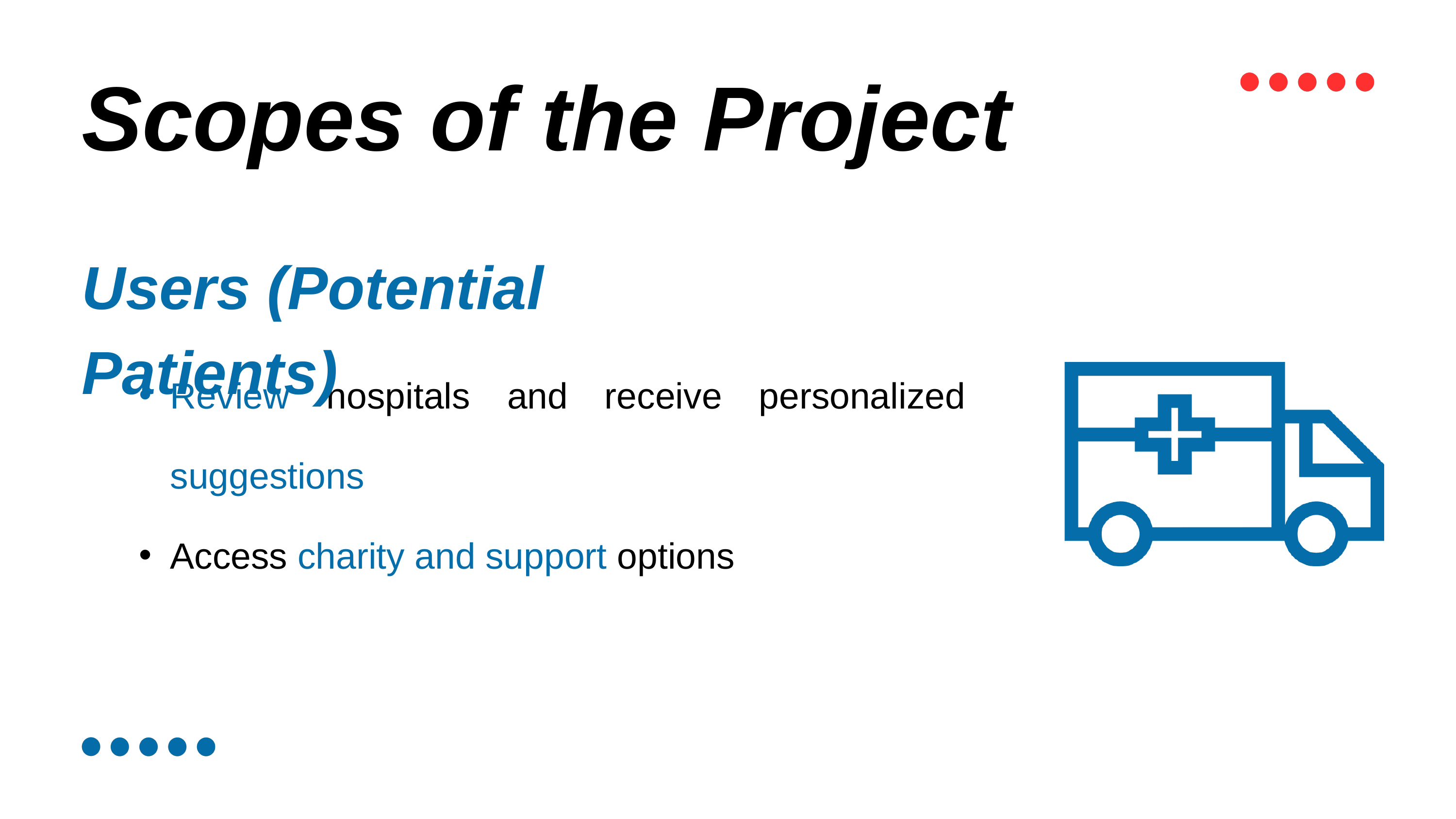

Scopes of the Project

Users (Potential Patients)
Review hospitals and receive personalized suggestions
Access charity and support options